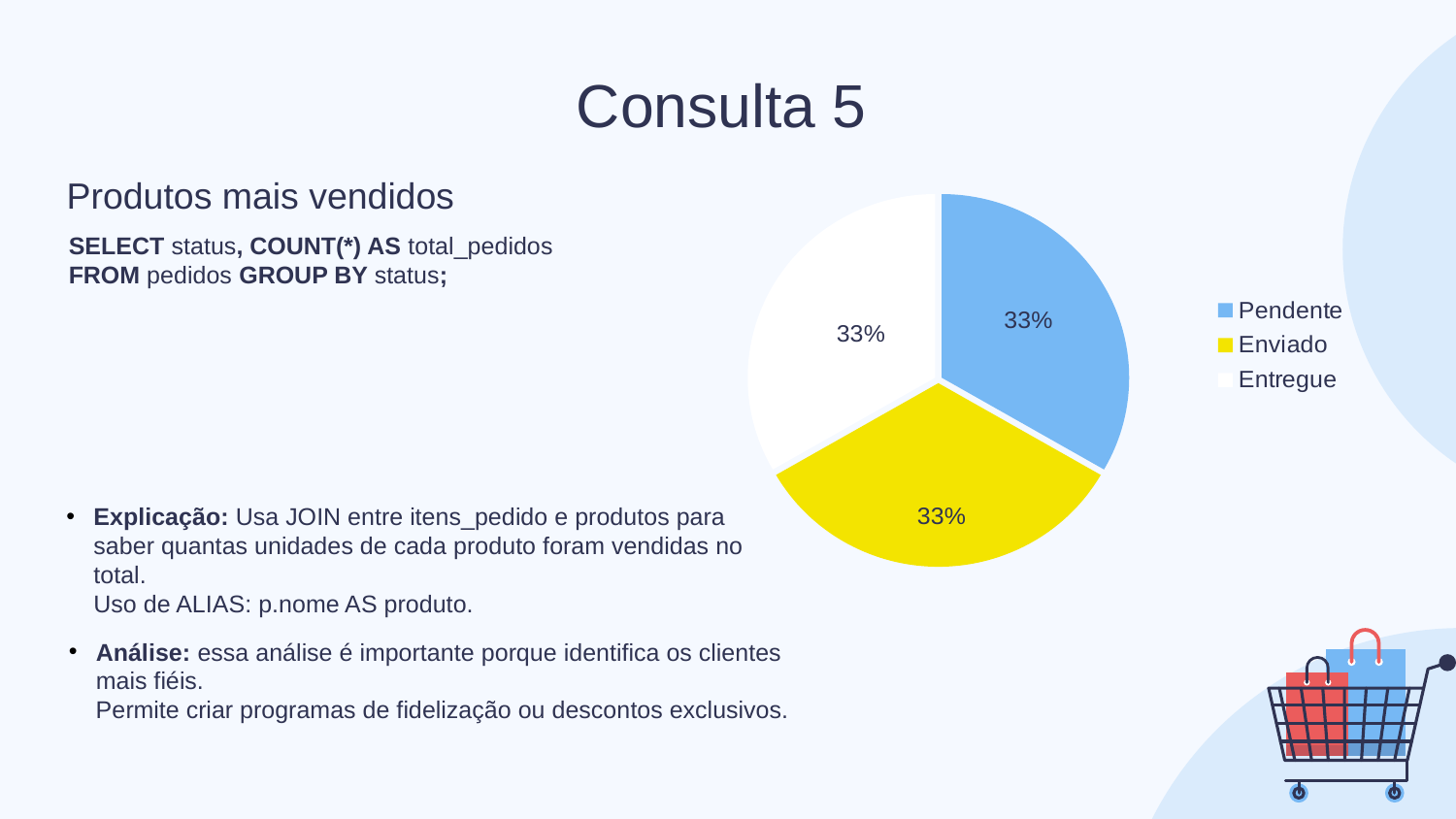

# Consulta 5

### Chart

| Category | Coluna1 |
|---|---|
| Pendente | 7.0 |
| Enviado | 7.0 |
| Entregue | 7.0 |
Produtos mais vendidos
SELECT status, COUNT(*) AS total_pedidos FROM pedidos GROUP BY status;
Explicação: Usa JOIN entre itens_pedido e produtos para saber quantas unidades de cada produto foram vendidas no total.
    Uso de ALIAS: p.nome AS produto.

Análise: essa análise é importante porque identifica os clientes mais fiéis.
    Permite criar programas de fidelização ou descontos exclusivos.